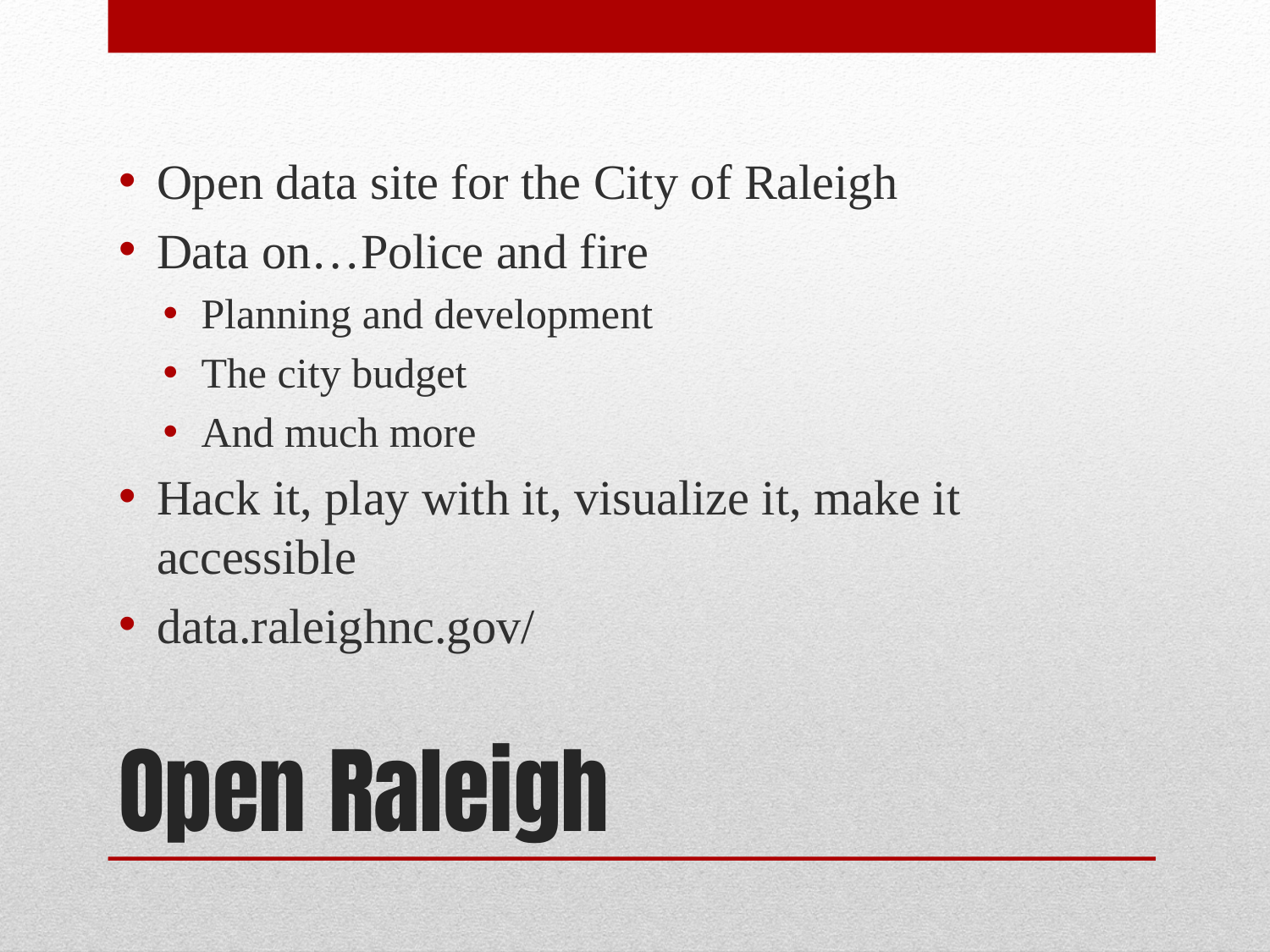

Open data site for the City of Raleigh
Data on…Police and fire
Planning and development
The city budget
And much more
Hack it, play with it, visualize it, make it accessible
data.raleighnc.gov/

# Open Raleigh